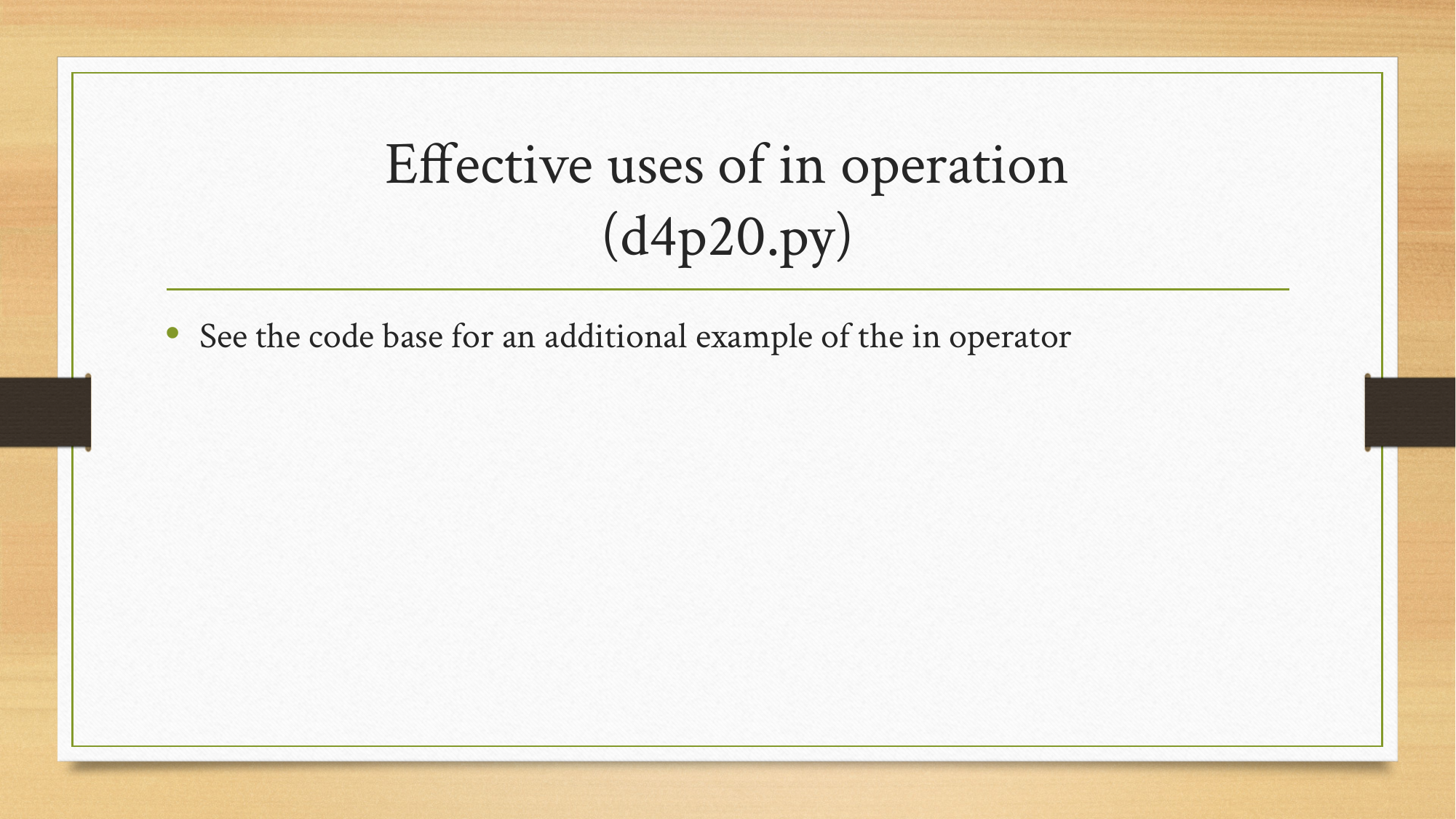

# Effective uses of in operation (d4p20.py)
See the code base for an additional example of the in operator